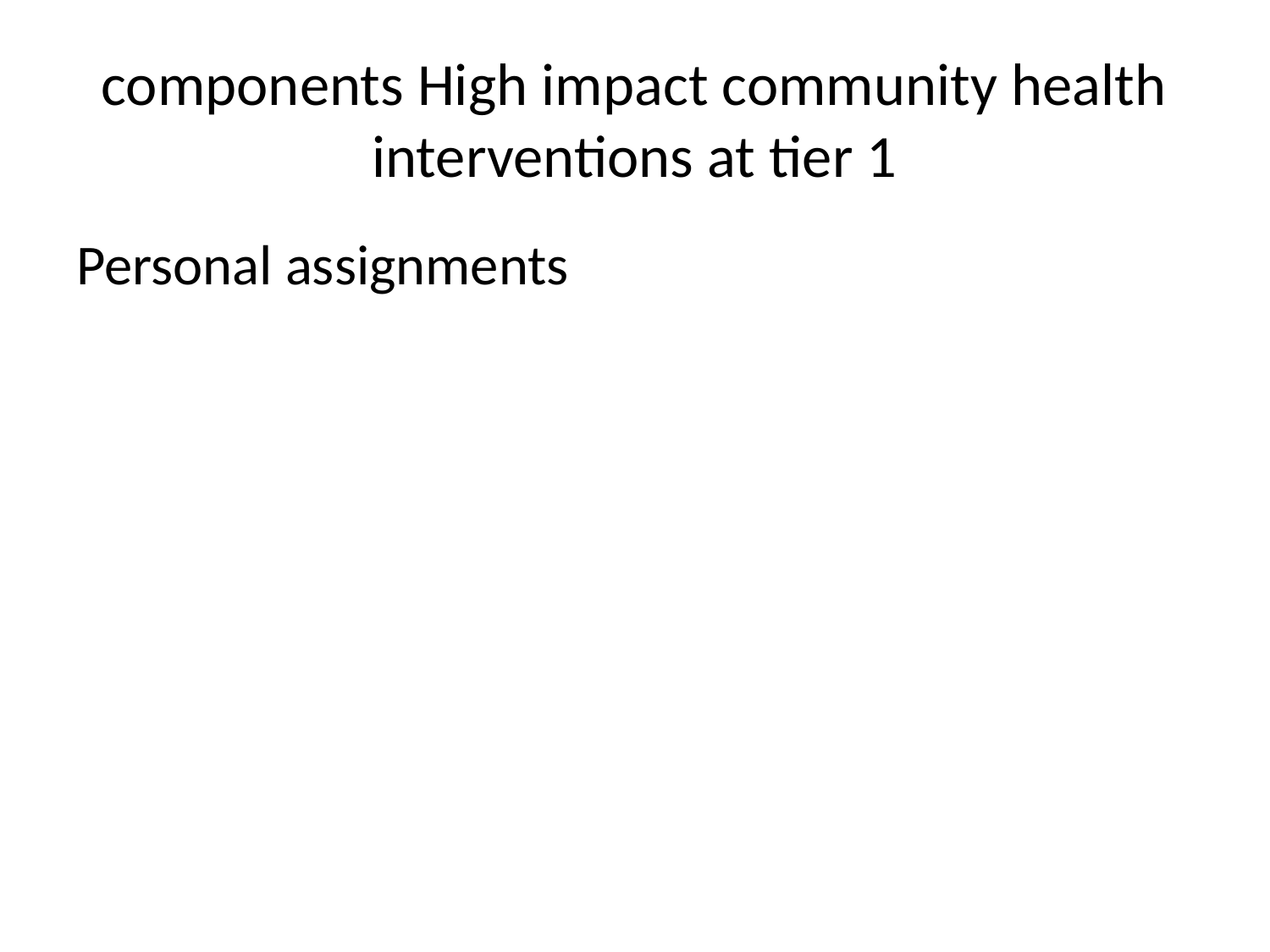

# components High impact community health interventions at tier 1
Personal assignments